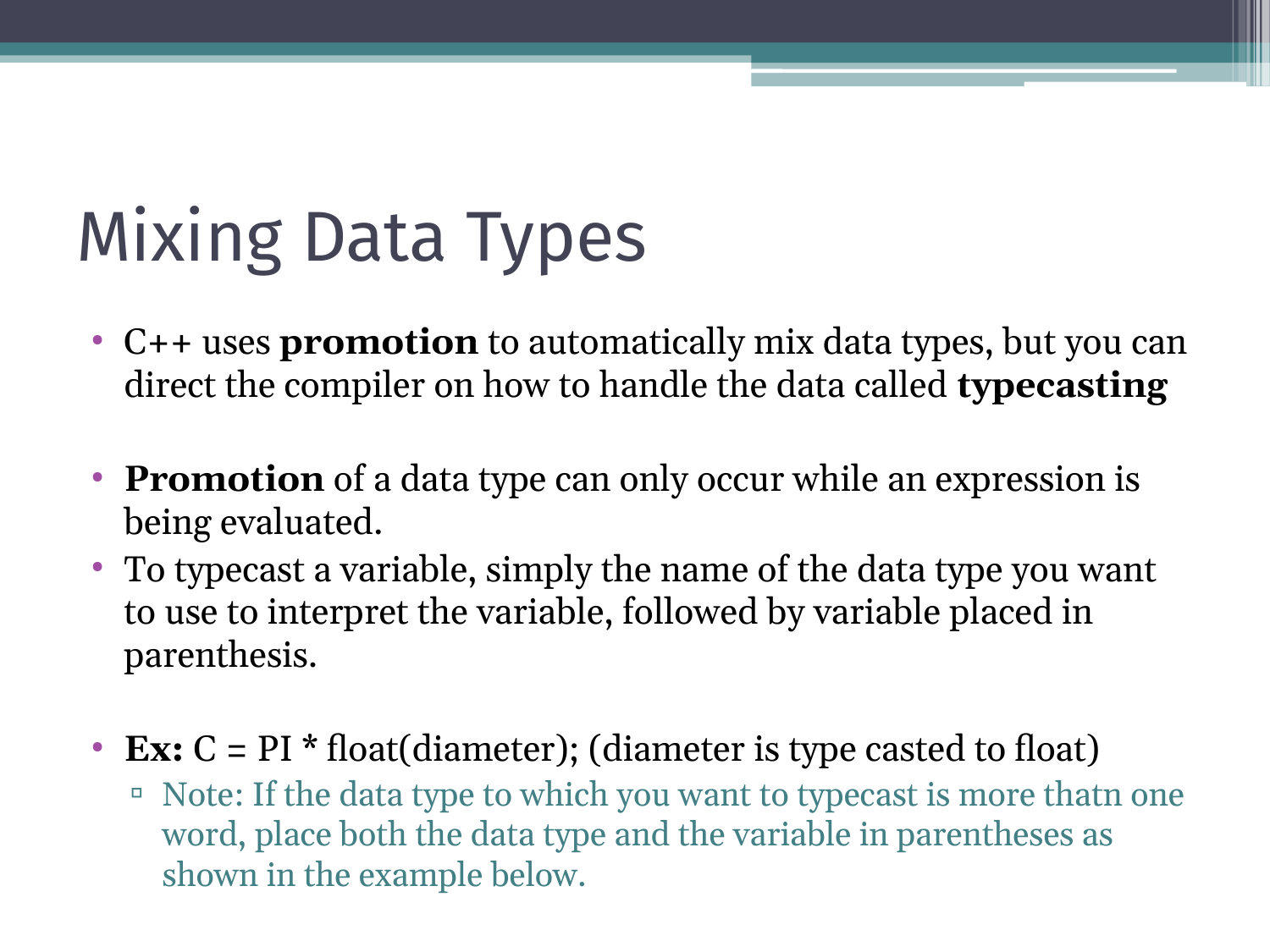

# Mixing Data Types
C++ uses promotion to automatically mix data types, but you can direct the compiler on how to handle the data called typecasting

Promotion of a data type can only occur while an expression is being evaluated.
To typecast a variable, simply the name of the data type you want to use to interpret the variable, followed by variable placed in parenthesis.

Ex: C = PI * float(diameter); (diameter is type casted to float)
Note: If the data type to which you want to typecast is more thatn one word, place both the data type and the variable in parentheses as shown in the example below.